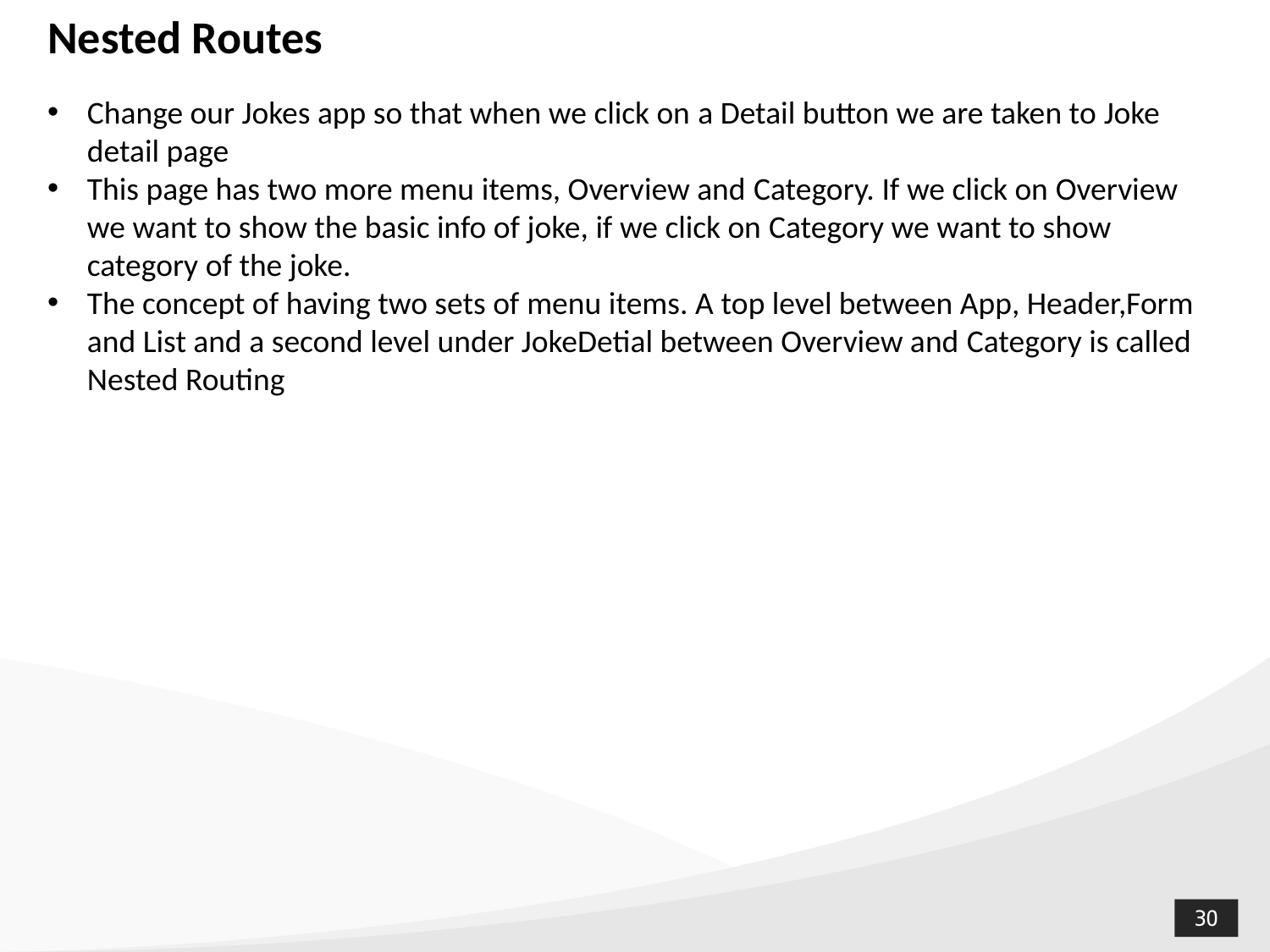

# Nested Routes
Change our Jokes app so that when we click on a Detail button we are taken to Joke detail page
This page has two more menu items, Overview and Category. If we click on Overview we want to show the basic info of joke, if we click on Category we want to show category of the joke.
The concept of having two sets of menu items. A top level between App, Header,Form and List and a second level under JokeDetial between Overview and Category is called Nested Routing